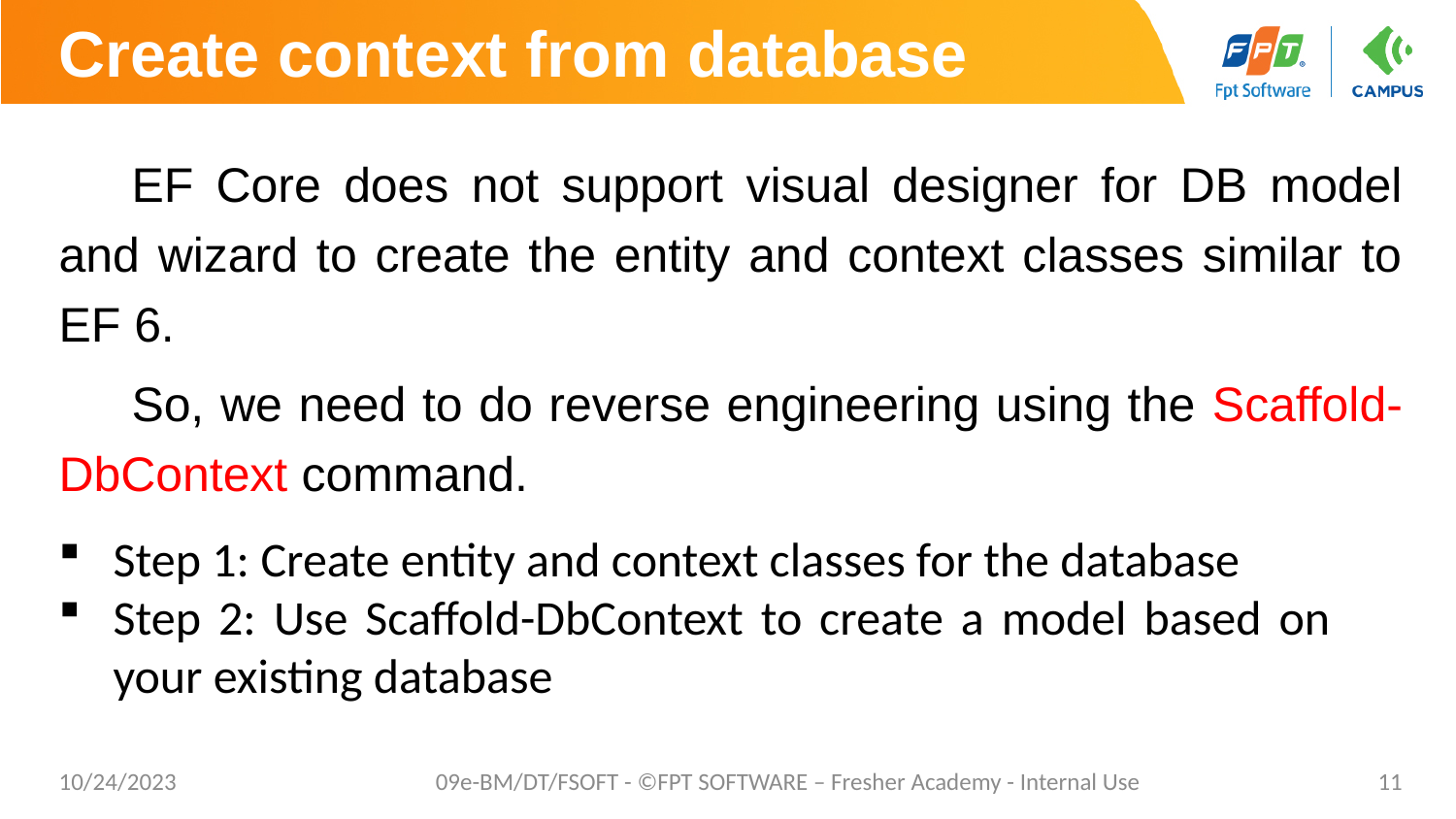

# Create context from database
EF Core does not support visual designer for DB model and wizard to create the entity and context classes similar to EF 6.
So, we need to do reverse engineering using the Scaffold-DbContext command.
Step 1: Create entity and context classes for the database
Step 2: Use Scaffold-DbContext to create a model based on your existing database
10/24/2023
09e-BM/DT/FSOFT - ©FPT SOFTWARE – Fresher Academy - Internal Use
11